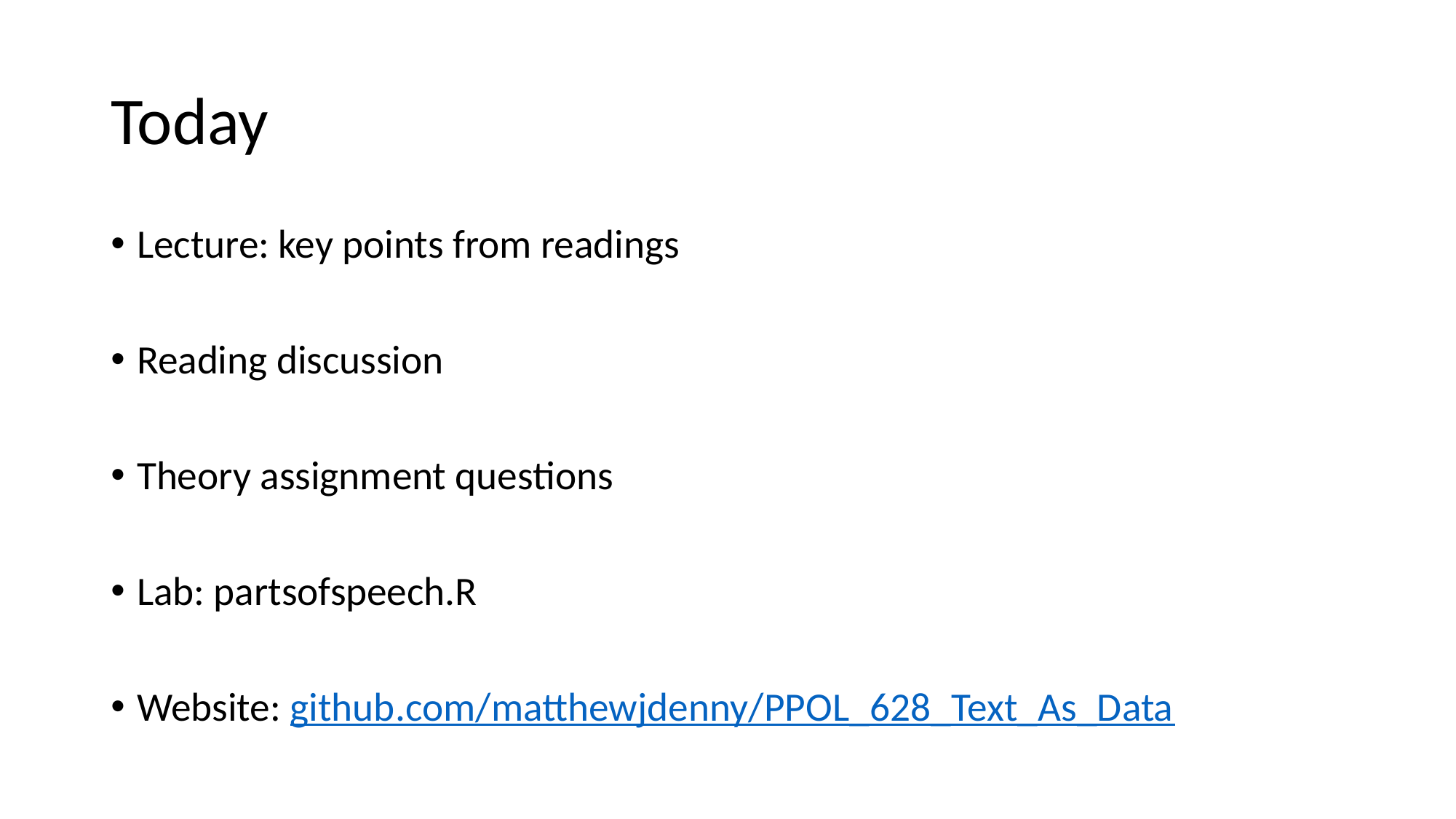

# Today
Lecture: key points from readings

Reading discussion

Theory assignment questions

Lab: partsofspeech.R

Website: github.com/matthewjdenny/PPOL_628_Text_As_Data